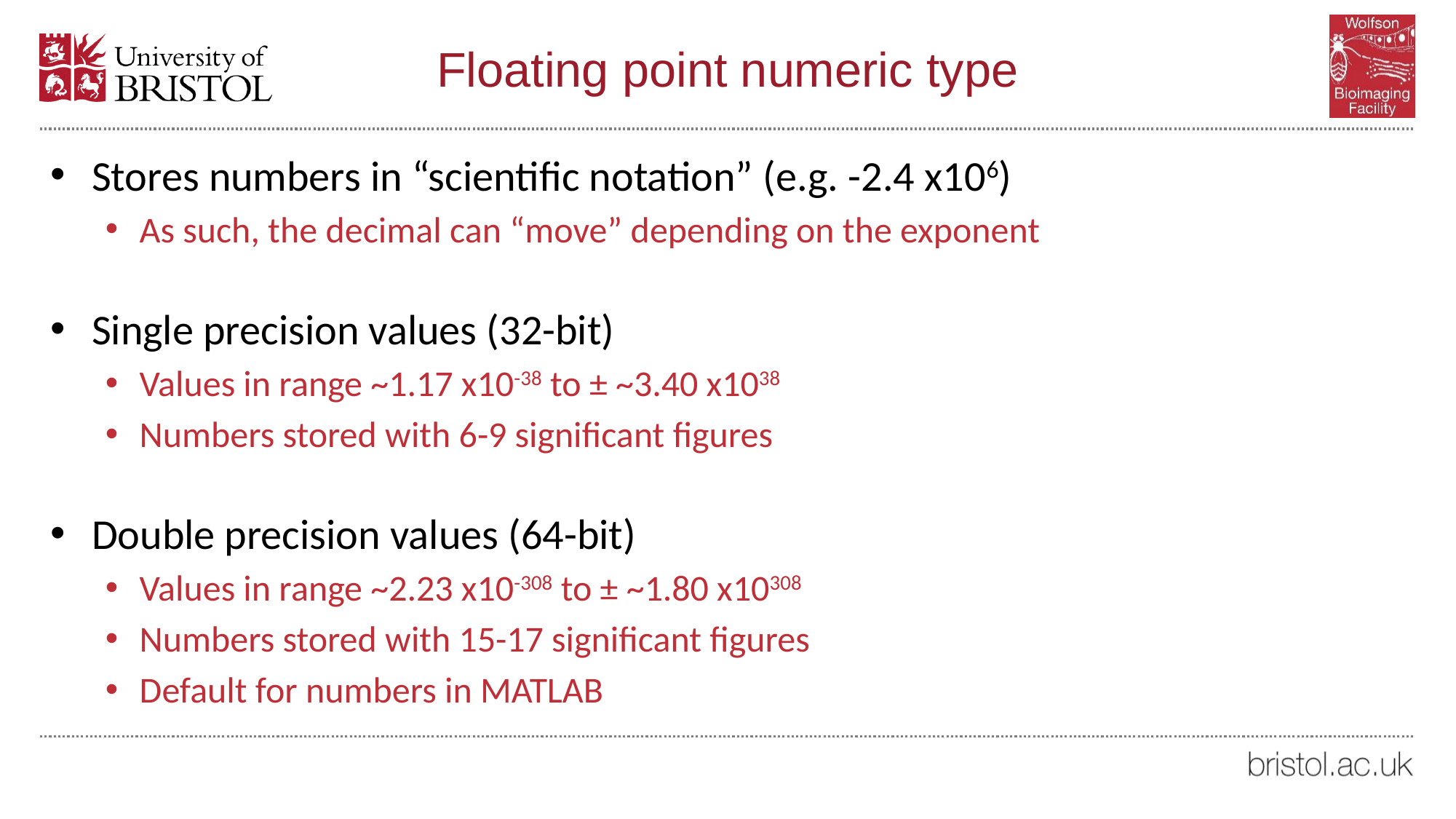

# Floating point numeric type
Stores numbers in “scientific notation” (e.g. -2.4 x106)
As such, the decimal can “move” depending on the exponent

Single precision values (32-bit)
Values in range ~1.17 x10-38 to ± ~3.40 x1038
Numbers stored with 6-9 significant figures

Double precision values (64-bit)
Values in range ~2.23 x10-308 to ± ~1.80 x10308
Numbers stored with 15-17 significant figures
Default for numbers in MATLAB